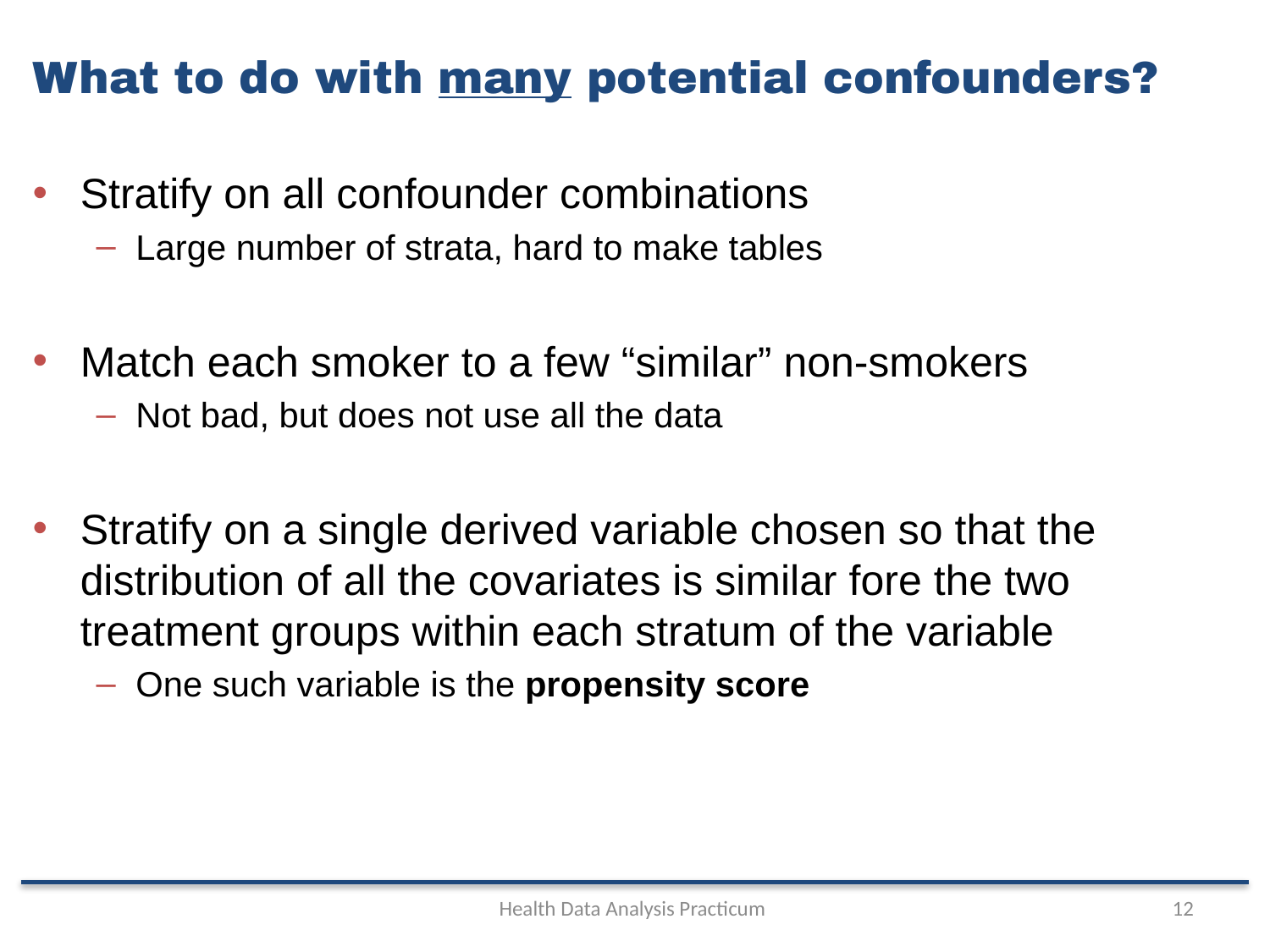

# What to do with many potential confounders?
Stratify on all confounder combinations
Large number of strata, hard to make tables

Match each smoker to a few “similar” non-smokers
Not bad, but does not use all the data

Stratify on a single derived variable chosen so that the distribution of all the covariates is similar fore the two treatment groups within each stratum of the variable
One such variable is the propensity score

Health Data Analysis Practicum
12